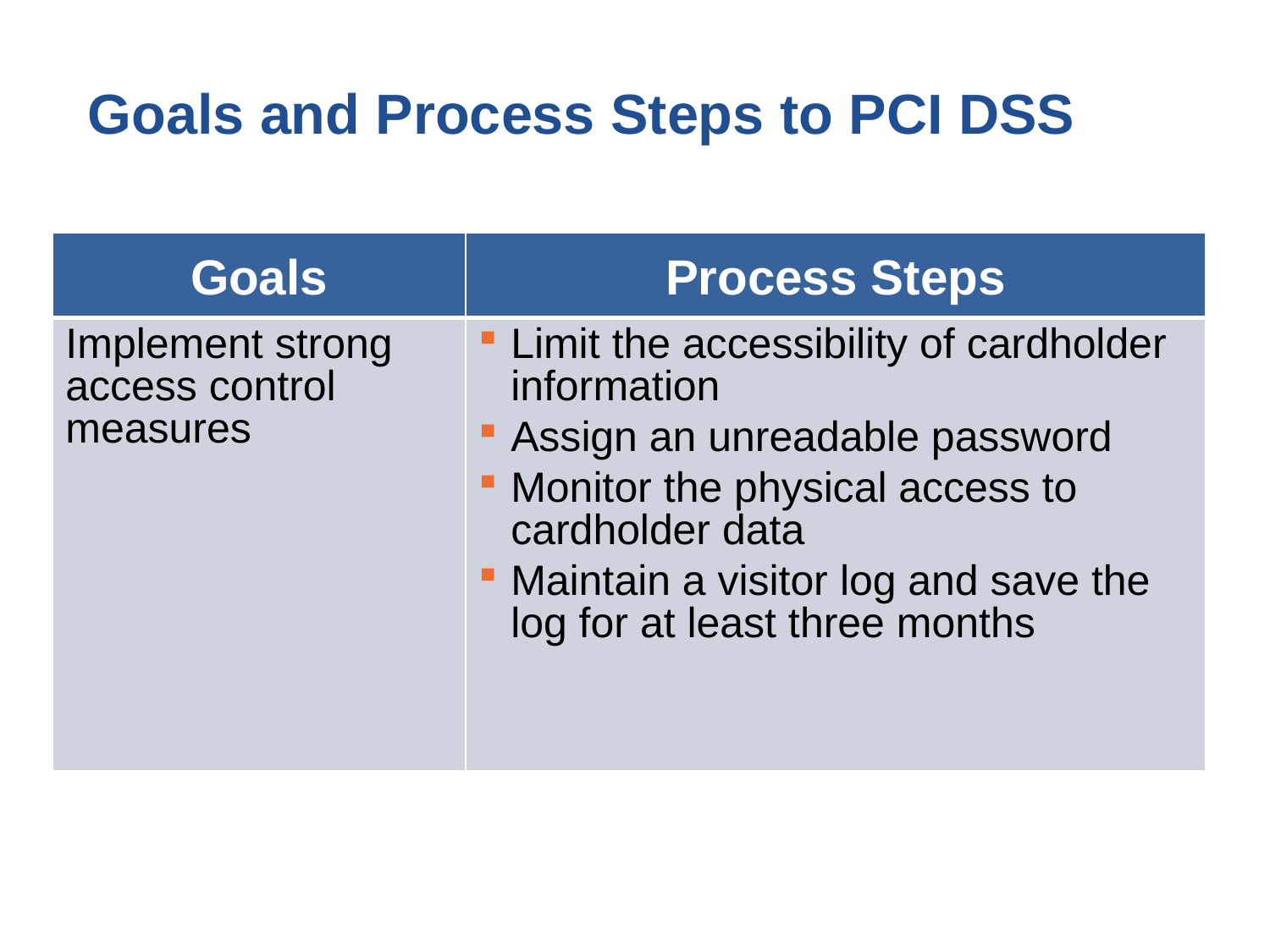

Goals and Process Steps to PCI DSS
| Goals | Process Steps |
| --- | --- |
| Implement strong access control measures | Limit the accessibility of cardholder information Assign an unreadable password Monitor the physical access to cardholder data Maintain a visitor log and save the log for at least three months |